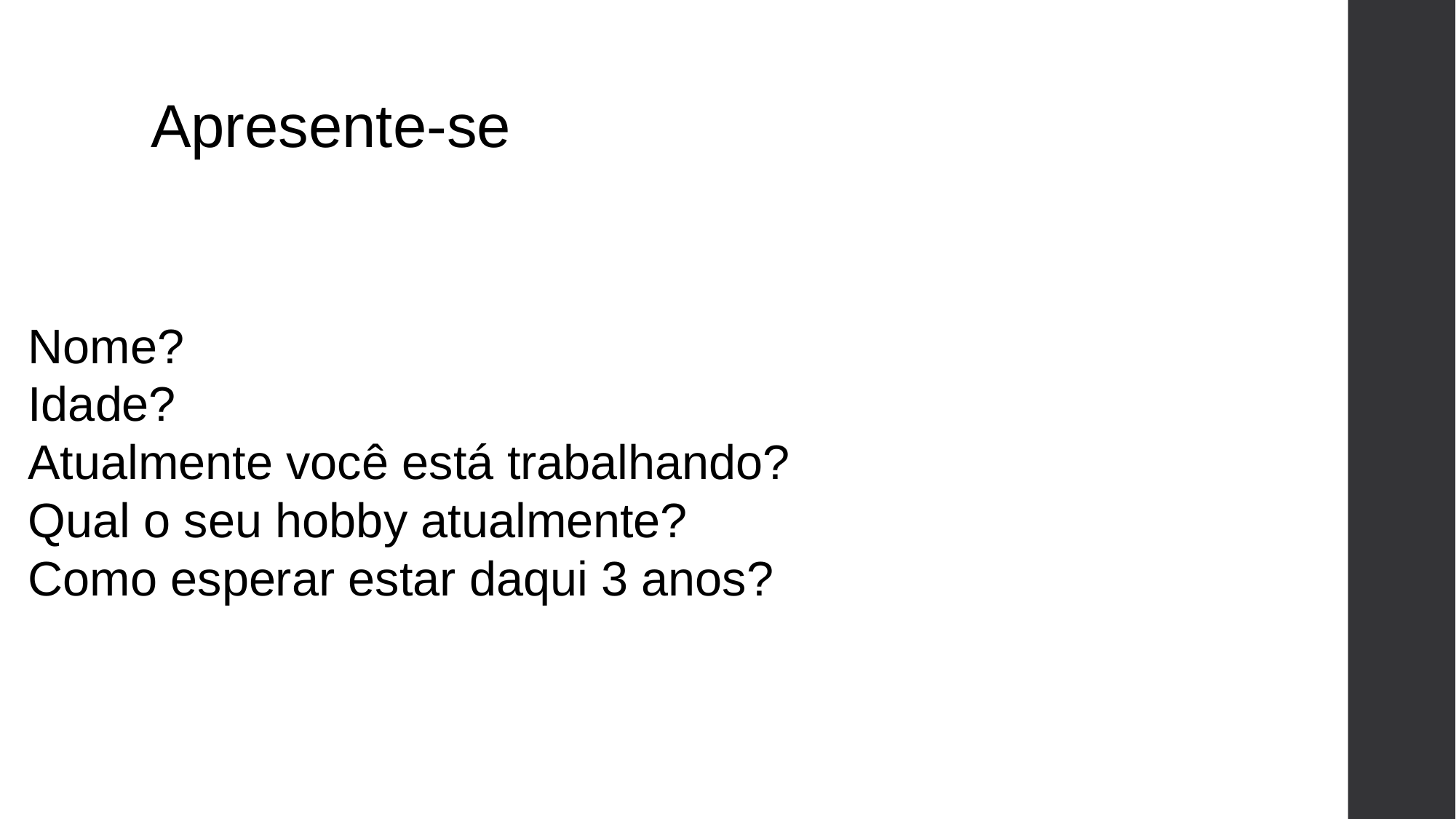

# Apresente-se
Nome?
Idade?
Atualmente você está trabalhando?
Qual o seu hobby atualmente?
Como esperar estar daqui 3 anos?